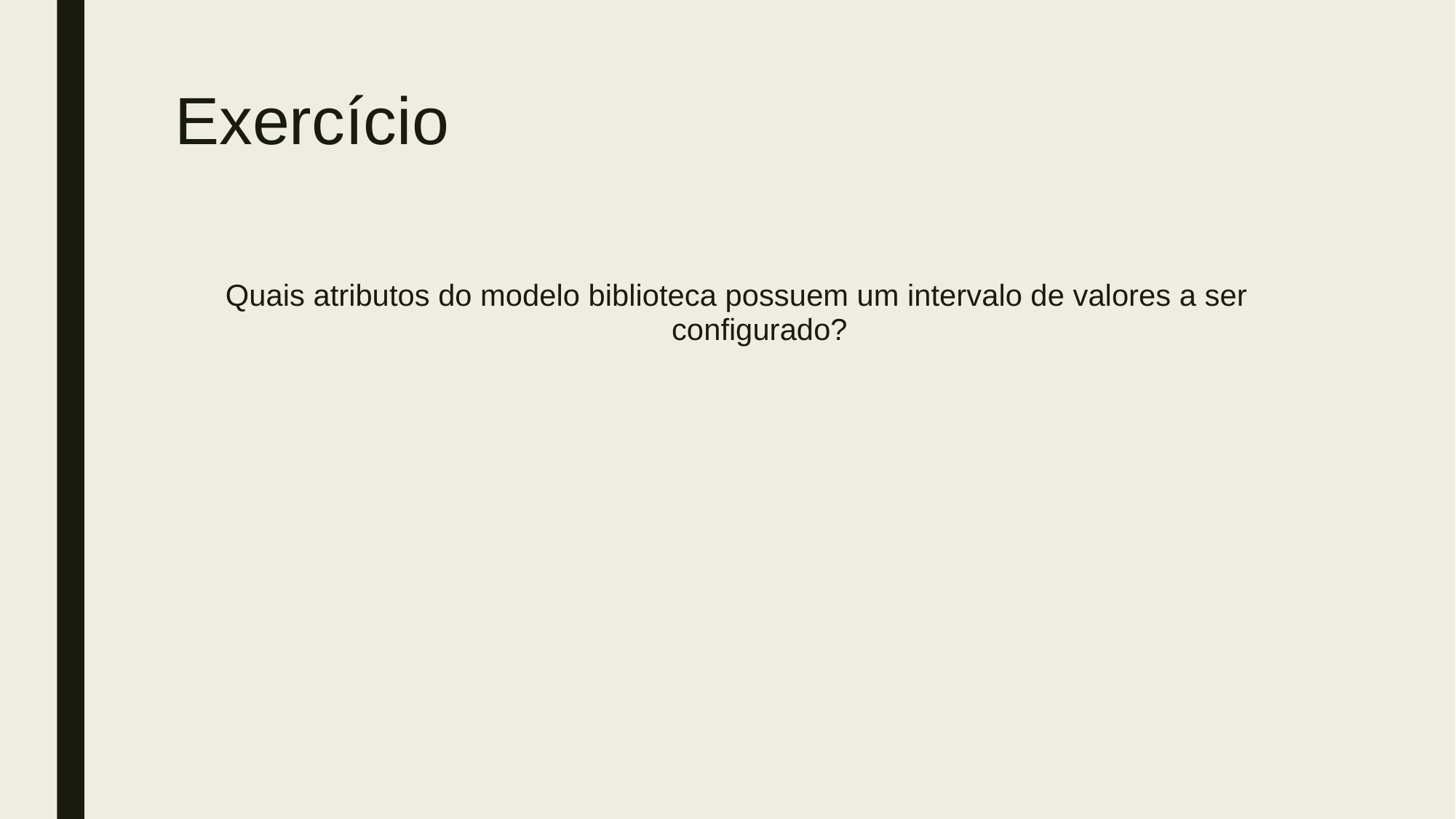

# Exercício
Quais atributos do modelo biblioteca possuem um intervalo de valores a ser configurado?